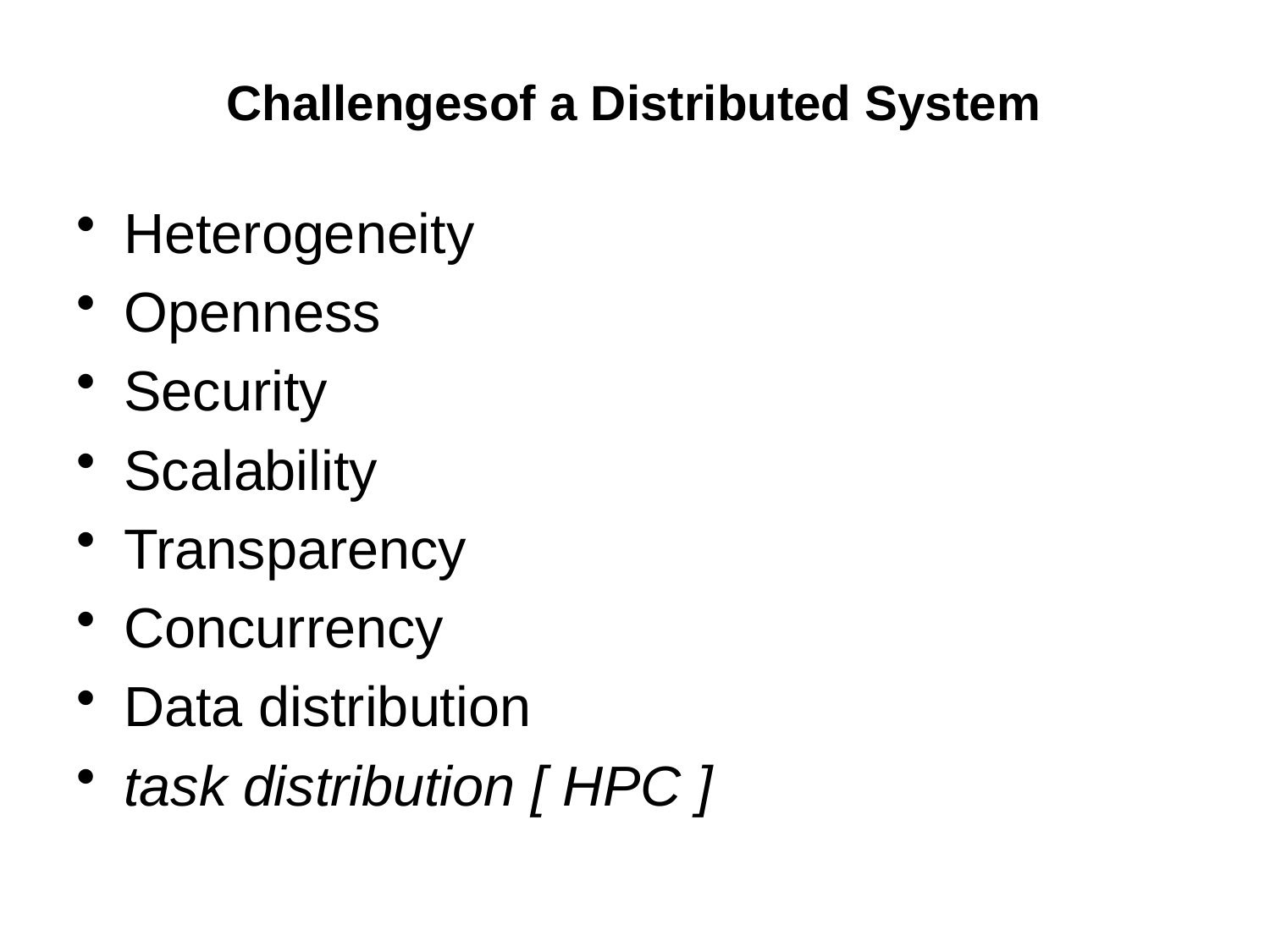

# Challengesof a Distributed System
Heterogeneity
Openness
Security
Scalability
Transparency
Concurrency
Data distribution
task distribution [ HPC ]